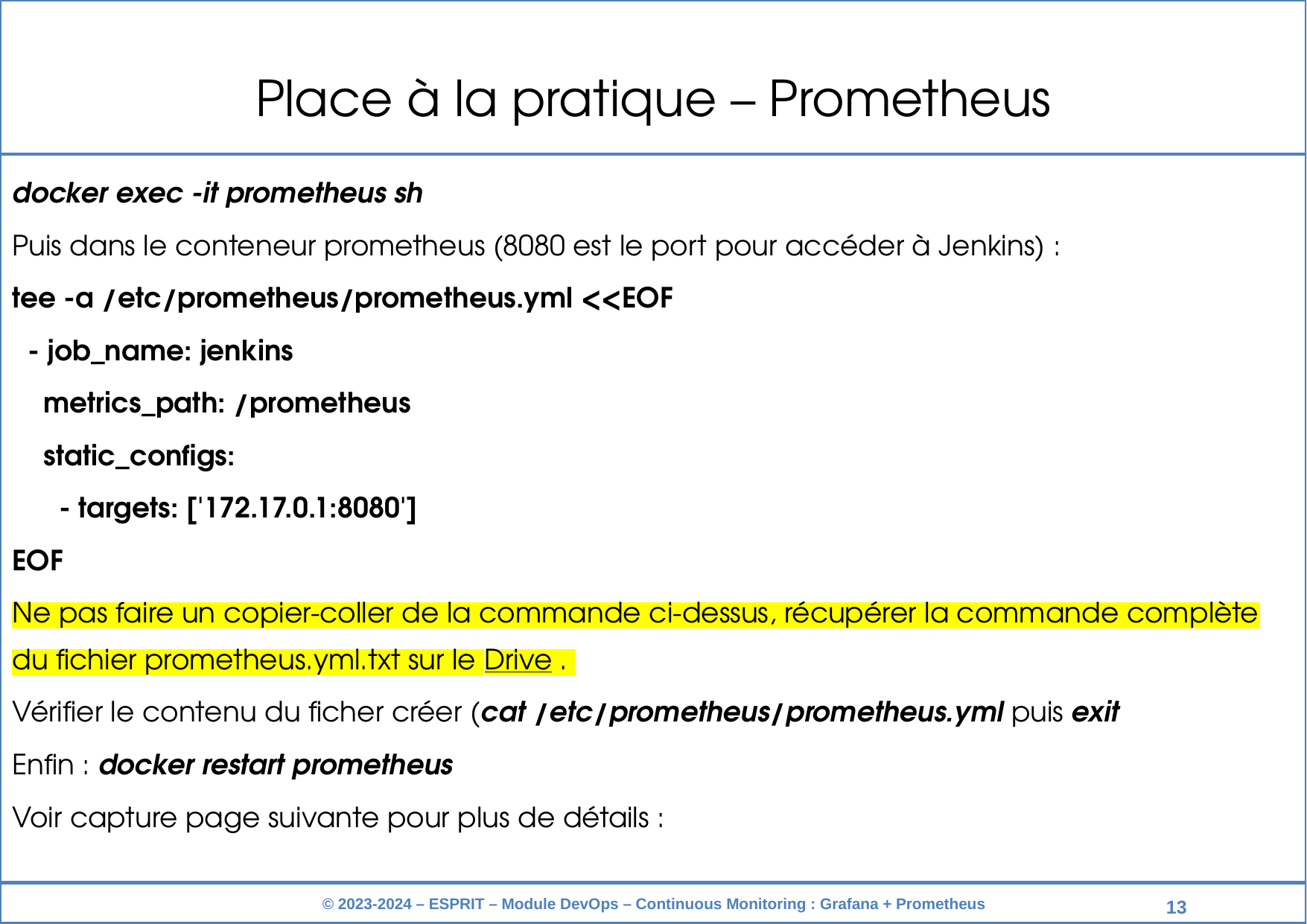

Place à la pratique – Prometheus
docker exec -it prometheus sh
Puis dans le conteneur prometheus (8080 est le port pour accéder à Jenkins) :
tee -a /etc/prometheus/prometheus.yml <<EOF
  - job_name: jenkins
    metrics_path: /prometheus
    static_configs:
      - targets: ['172.17.0.1:8080']
EOF
Ne pas faire un copier-coller de la commande ci-dessus, récupérer la commande complète du fichier prometheus.yml.txt sur le Drive .
Vérifier le contenu du ficher créer (cat /etc/prometheus/prometheus.yml puis exit
Enfin : docker restart prometheus
Voir capture page suivante pour plus de détails :
13